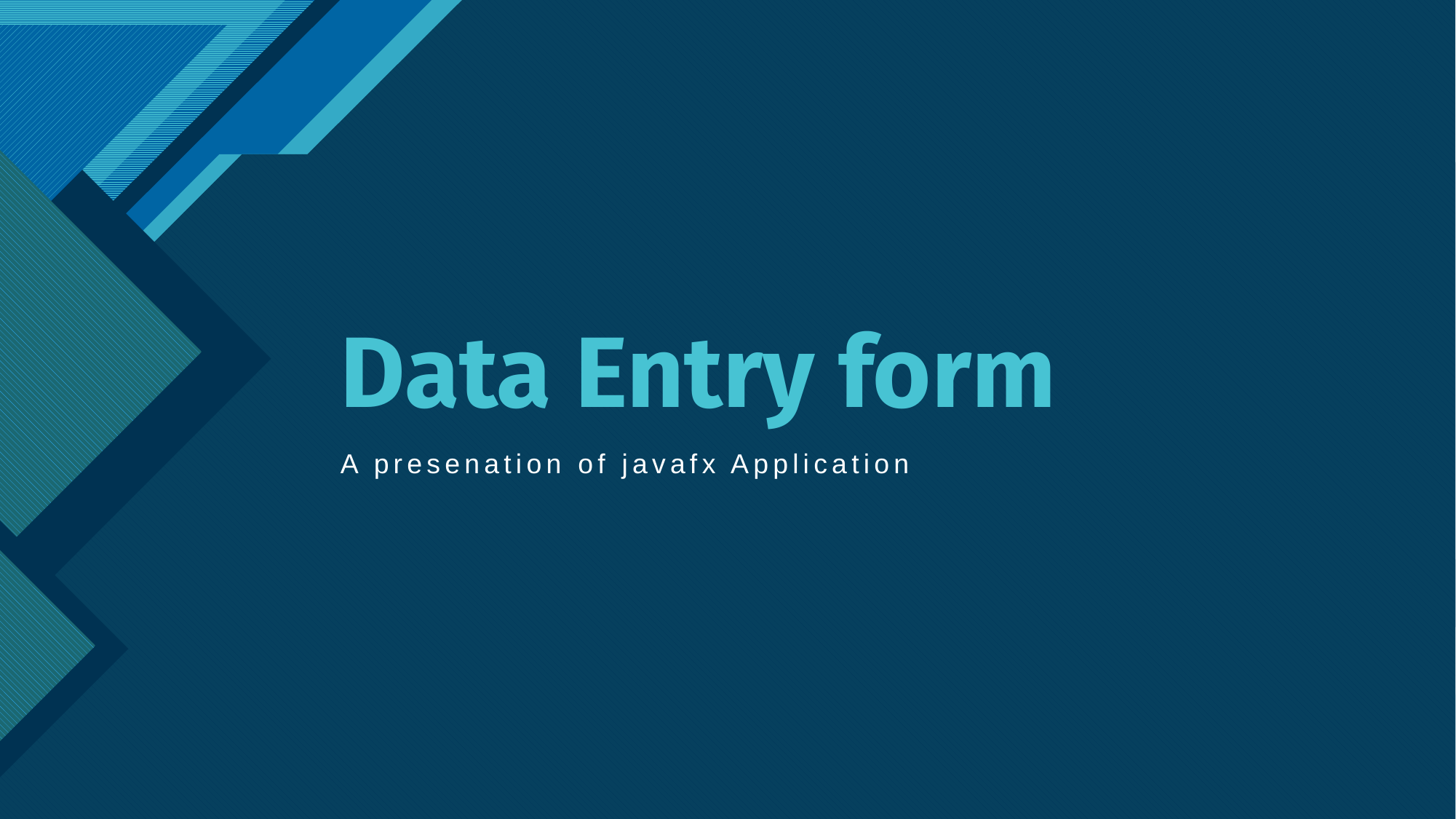

# Data Entry form
A presenation of javafx Application